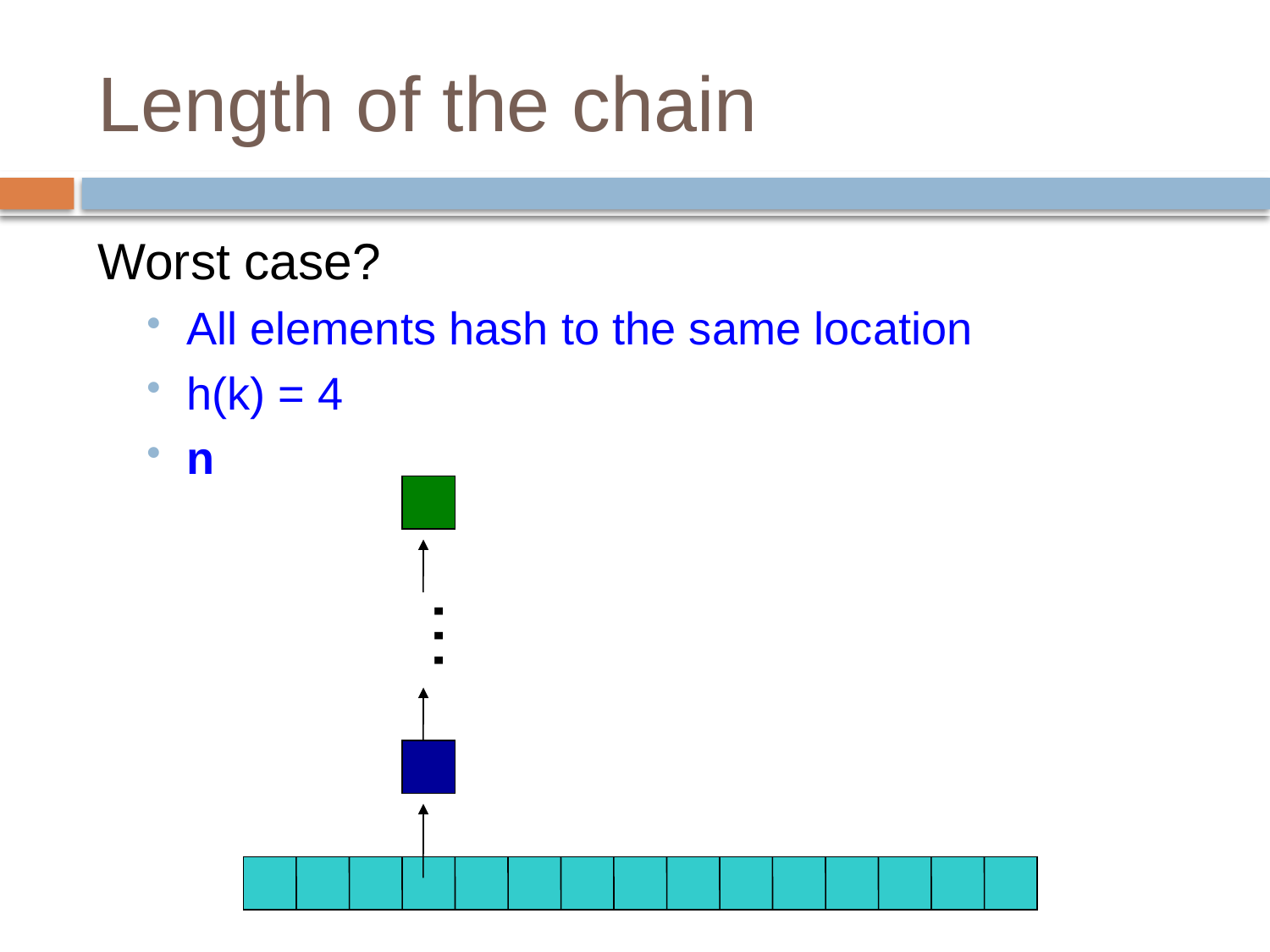

# Length of the chain
Worst case?
All elements hash to the same location
h(k) = 4
n

…